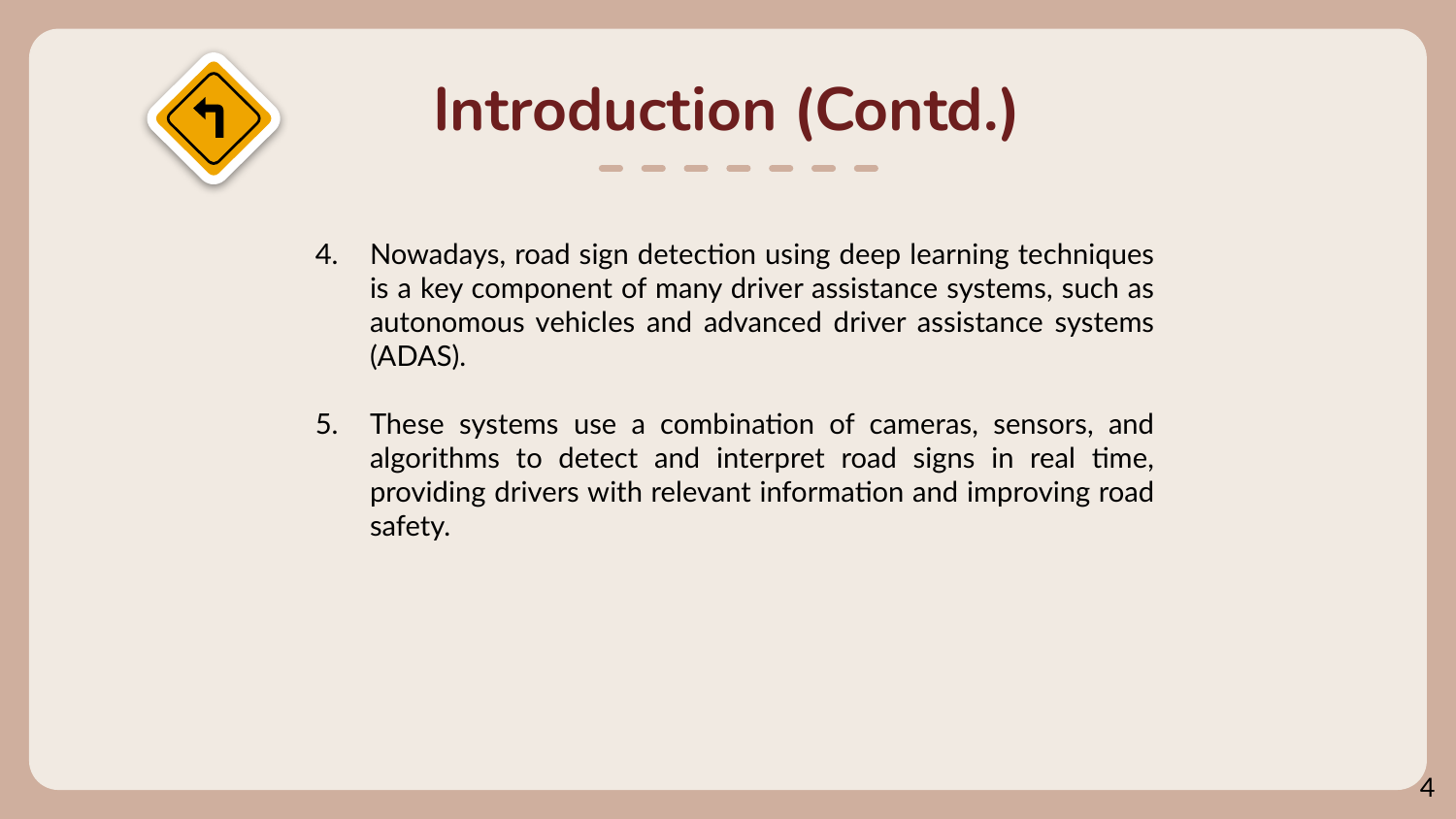

Introduction (Contd.)

Nowadays, road sign detection using deep learning techniques is a key component of many driver assistance systems, such as autonomous vehicles and advanced driver assistance systems (ADAS).

These systems use a combination of cameras, sensors, and algorithms to detect and interpret road signs in real time, providing drivers with relevant information and improving road safety.
4